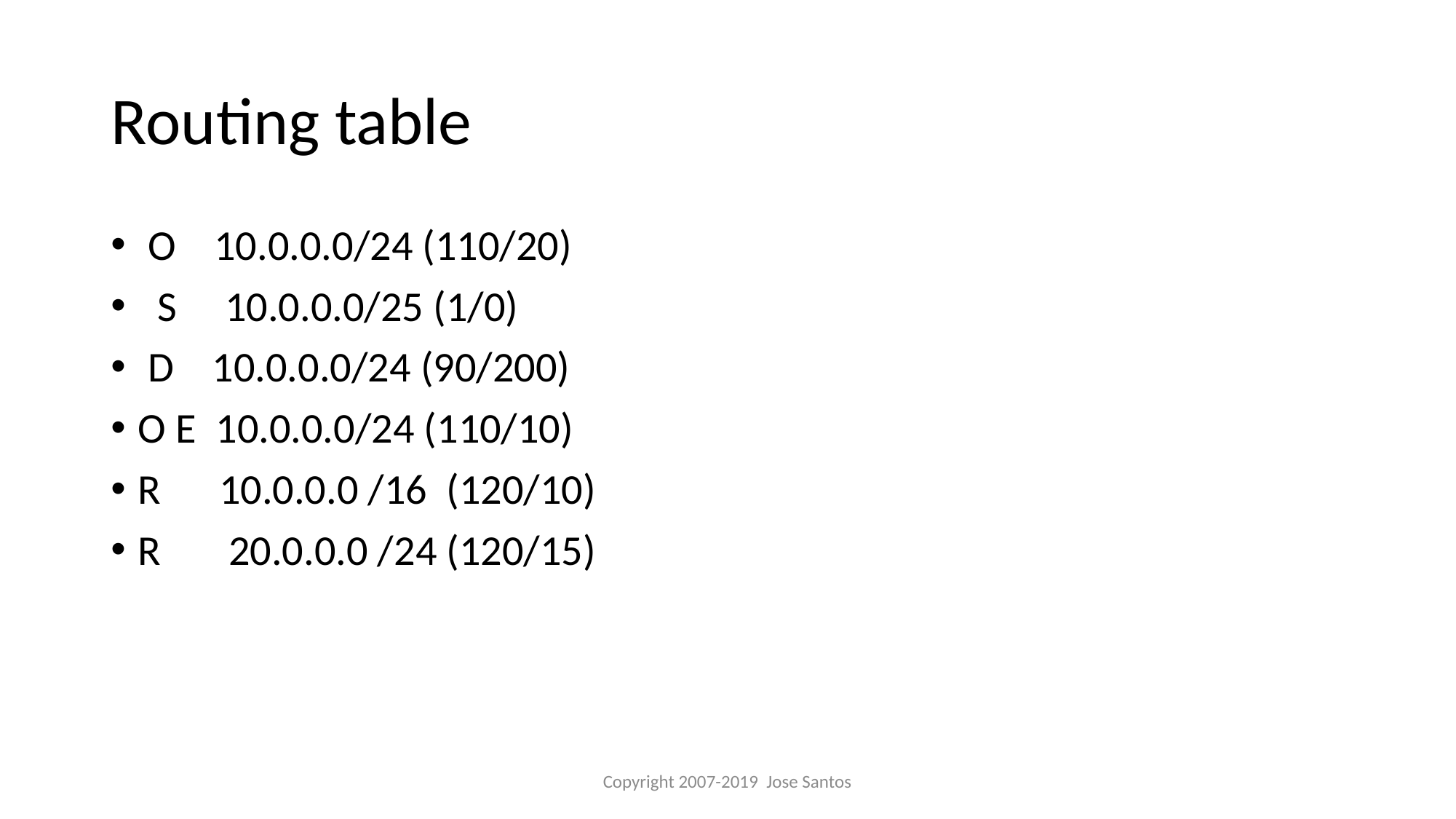

# Routing table
 O    10.0.0.0/24 (110/20)
  S     10.0.0.0/25 (1/0)
 D    10.0.0.0/24 (90/200)
O E  10.0.0.0/24 (110/10)
R      10.0.0.0 /16  (120/10)
R       20.0.0.0 /24 (120/15)
Copyright 2007-2019  Jose Santos